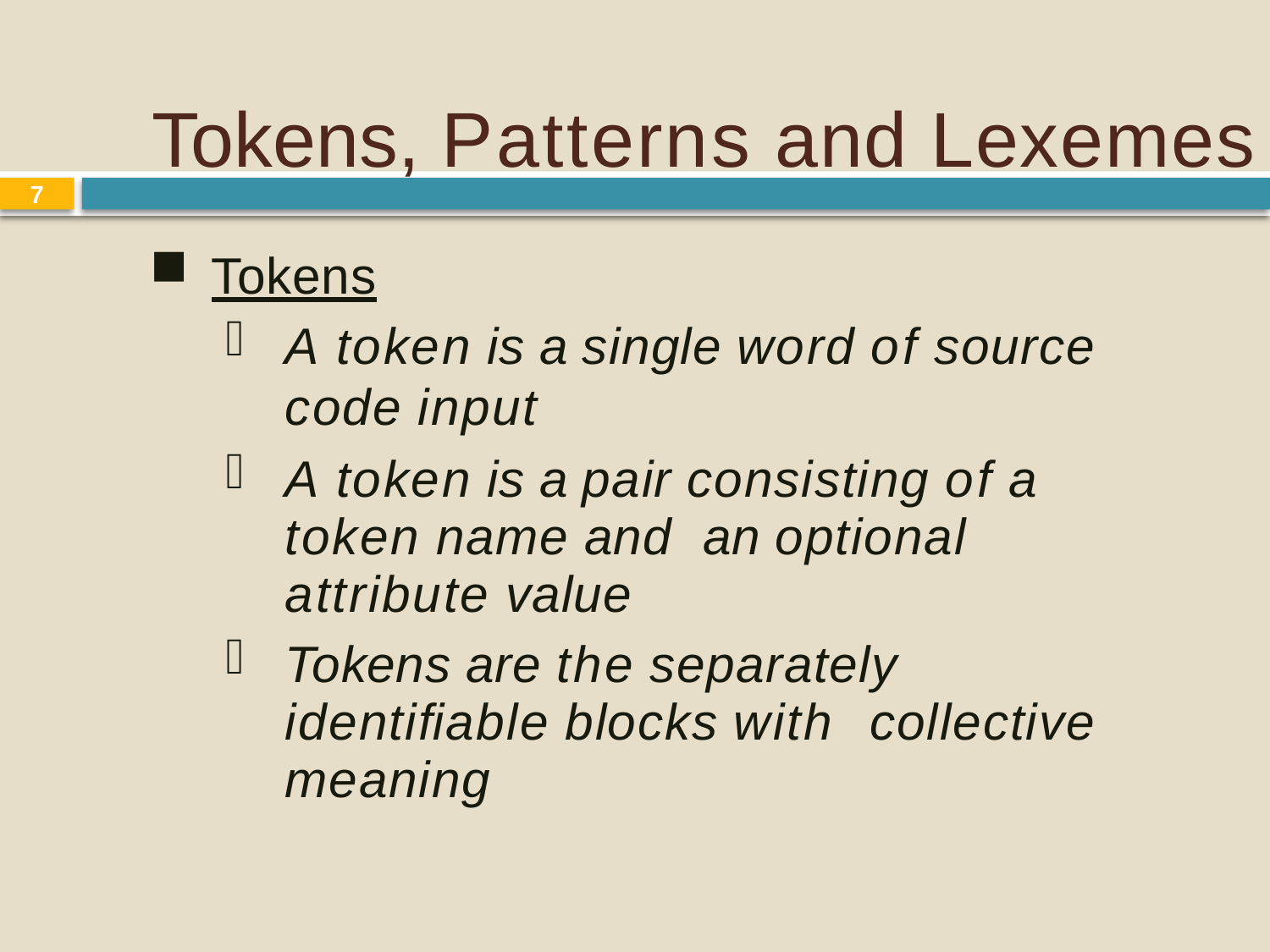

# Tokens, Patterns and Lexemes
7
Tokens
A token is a single word of source code input
A token is a pair consisting of a token name and  an optional attribute value
Tokens are the separately identiﬁable blocks with  collective meaning